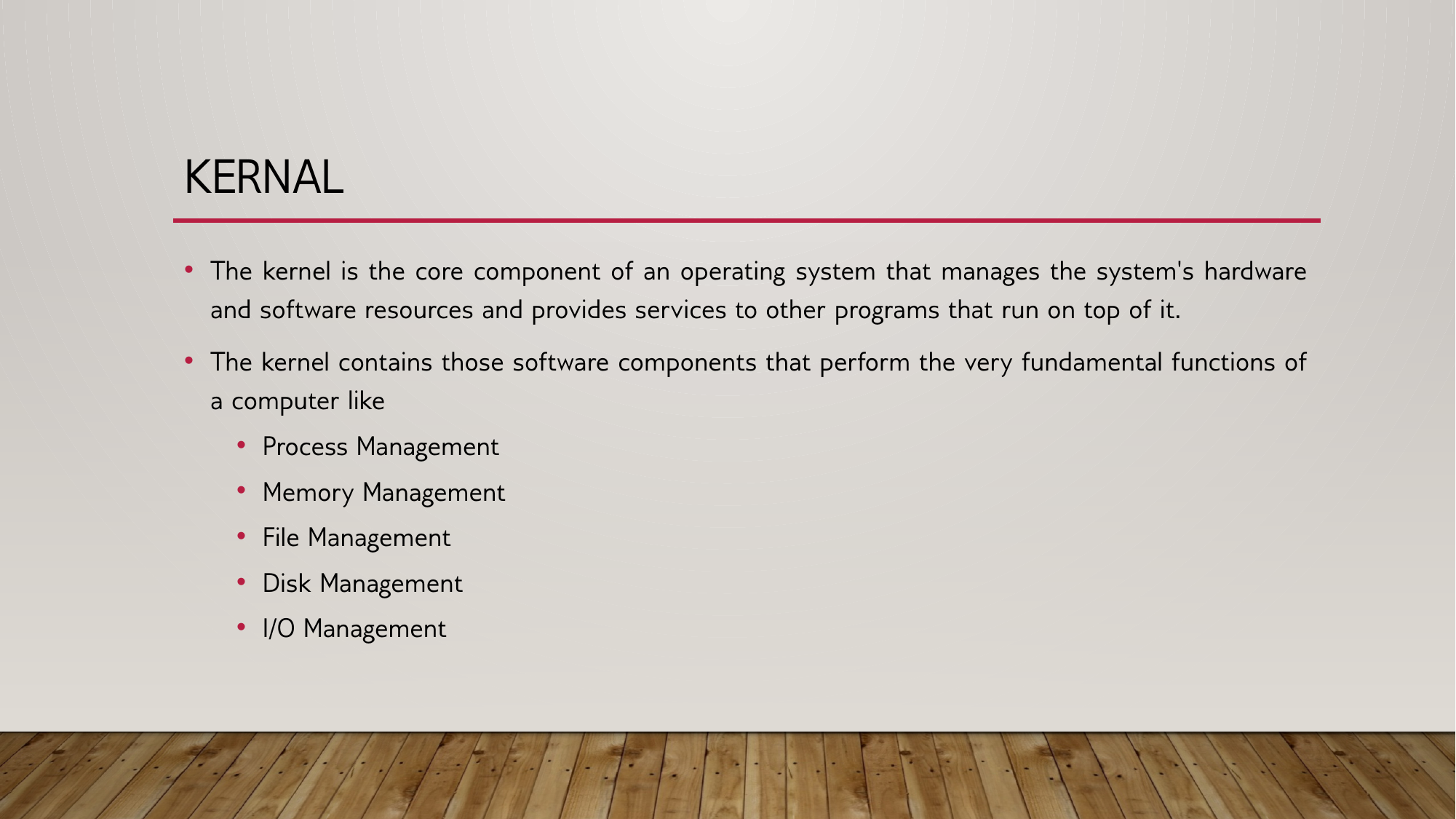

# kernal
The kernel is the core component of an operating system that manages the system's hardware and software resources and provides services to other programs that run on top of it.
The kernel contains those software components that perform the very fundamental functions of a computer like
Process Management
Memory Management
File Management
Disk Management
I/O Management